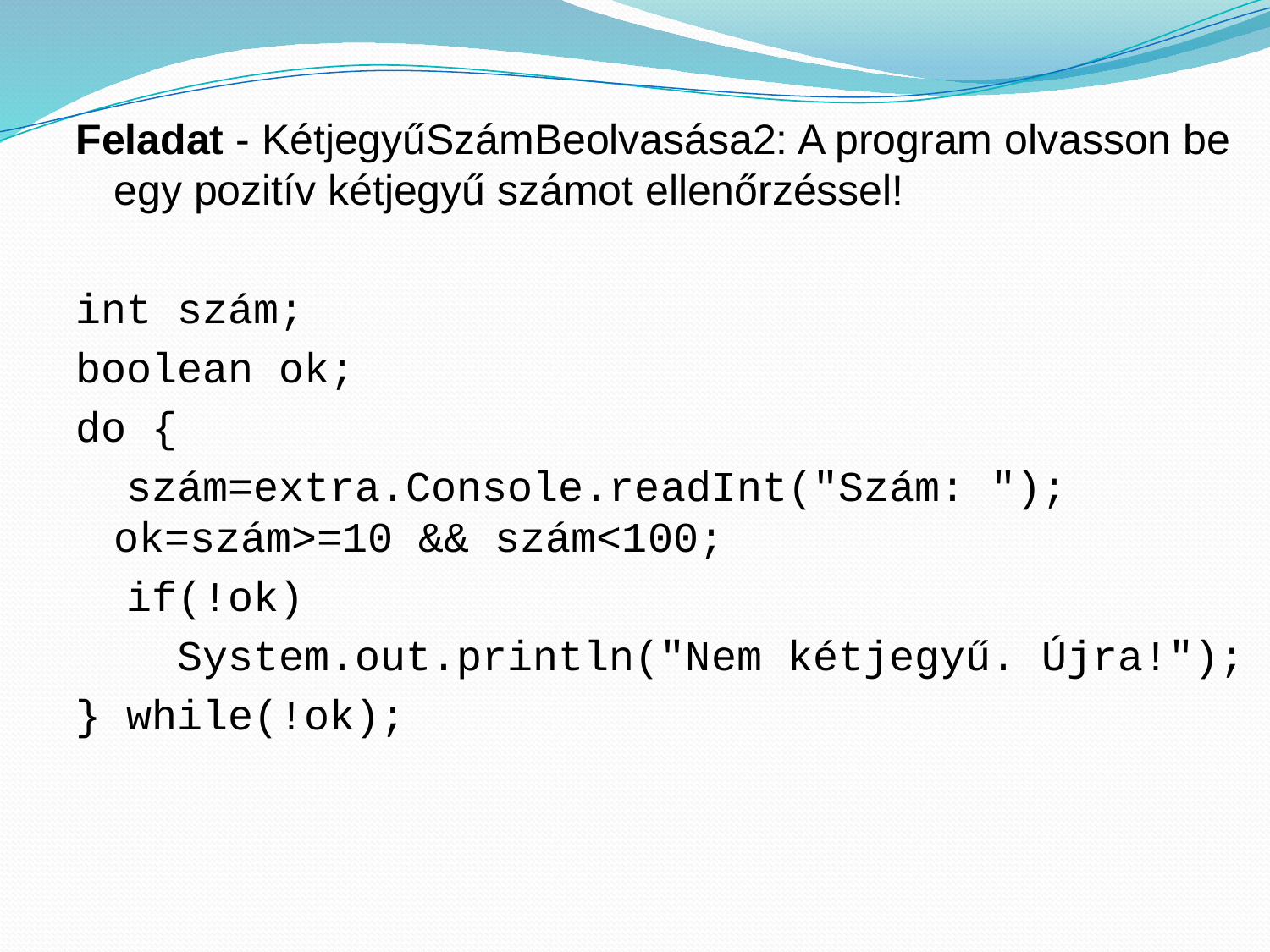

Feladat - KétjegyűSzámBeolvasása2: A program olvasson be egy pozitív kétjegyű számot ellenőrzéssel!

int szám;
boolean ok;
do {
  szám=extra.Console.readInt("Szám: ");
ok=szám>=10 && szám<100;
  if(!ok)
    System.out.println("Nem kétjegyű. Újra!");
} while(!ok);